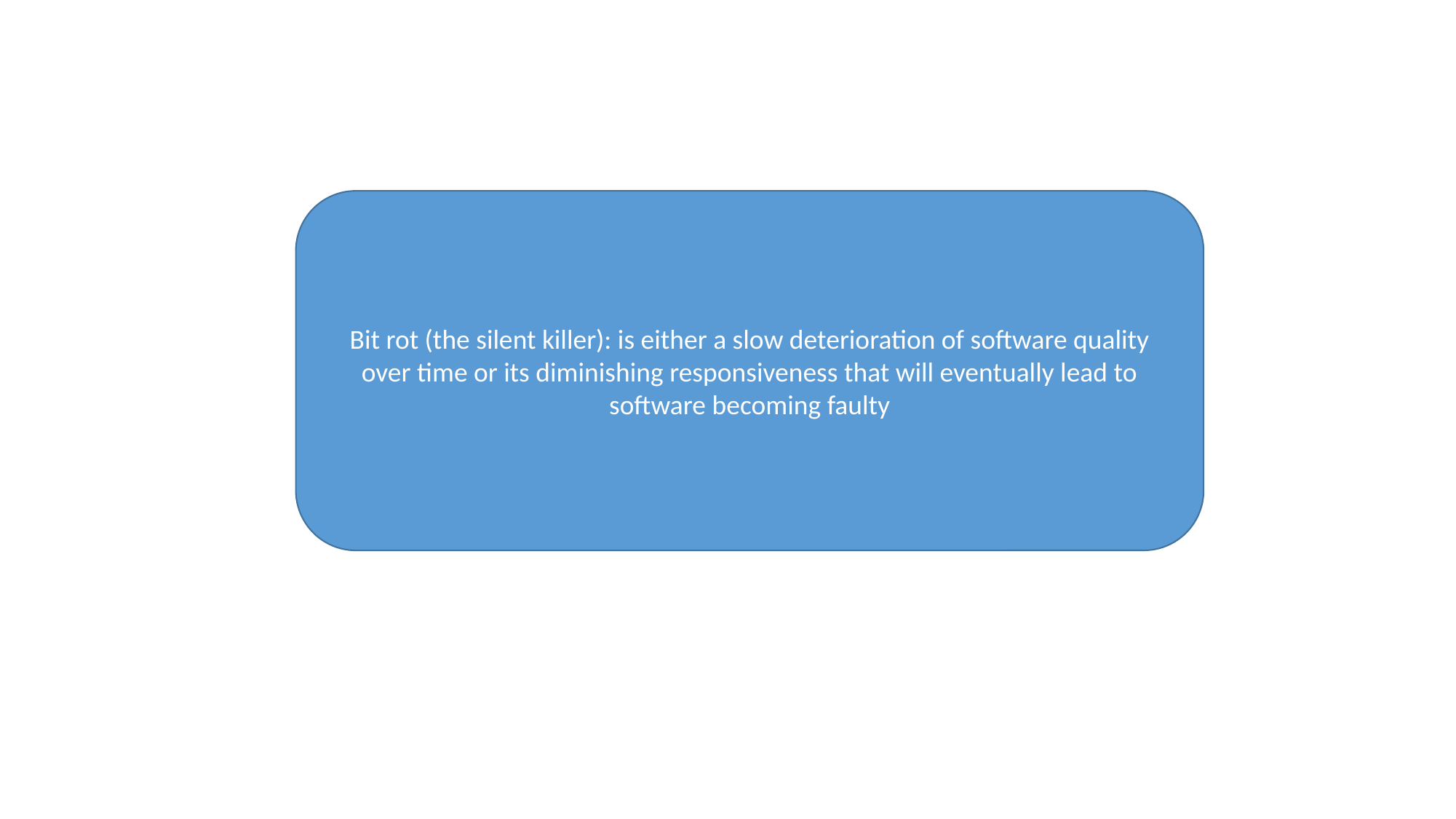

Bit rot (the silent killer): is either a slow deterioration of software quality over time or its diminishing responsiveness that will eventually lead to software becoming faulty